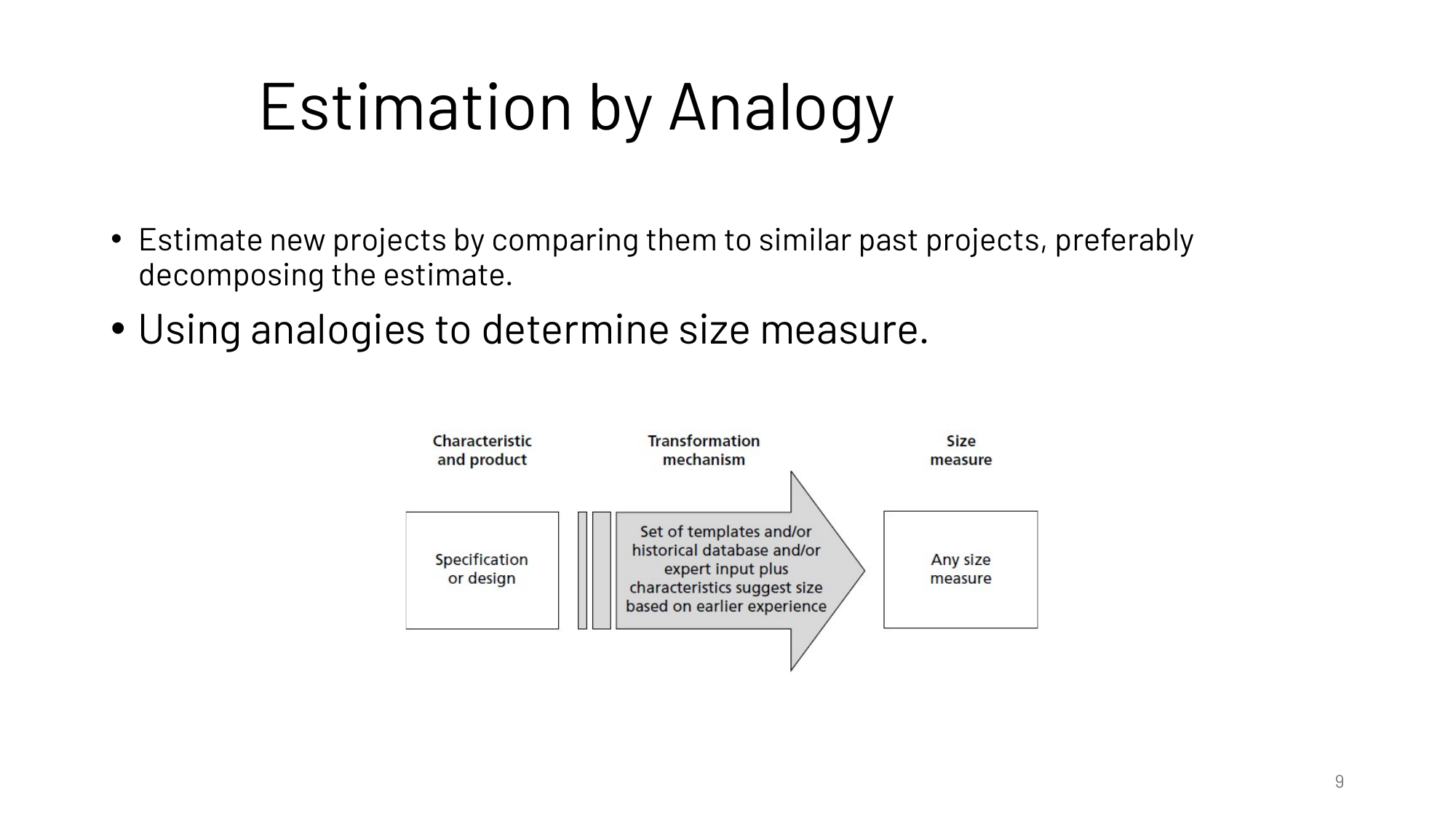

# Estimation by Analogy
Estimate new projects by comparing them to similar past projects, preferably decomposing the estimate.
Using analogies to determine size measure.

9